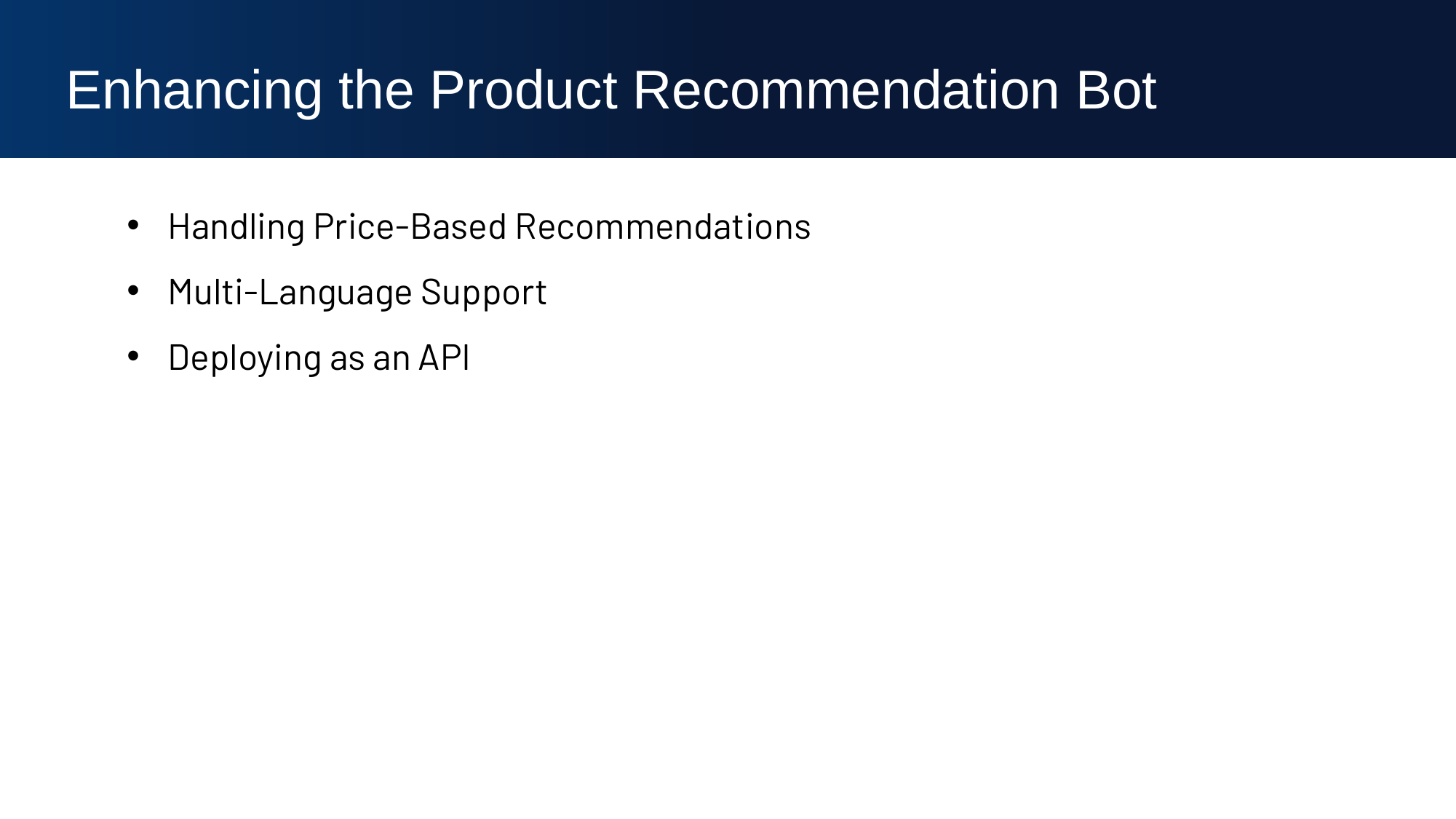

Enhancing the Product Recommendation Bot

Handling Price-Based Recommendations
Multi-Language Support
Deploying as an API